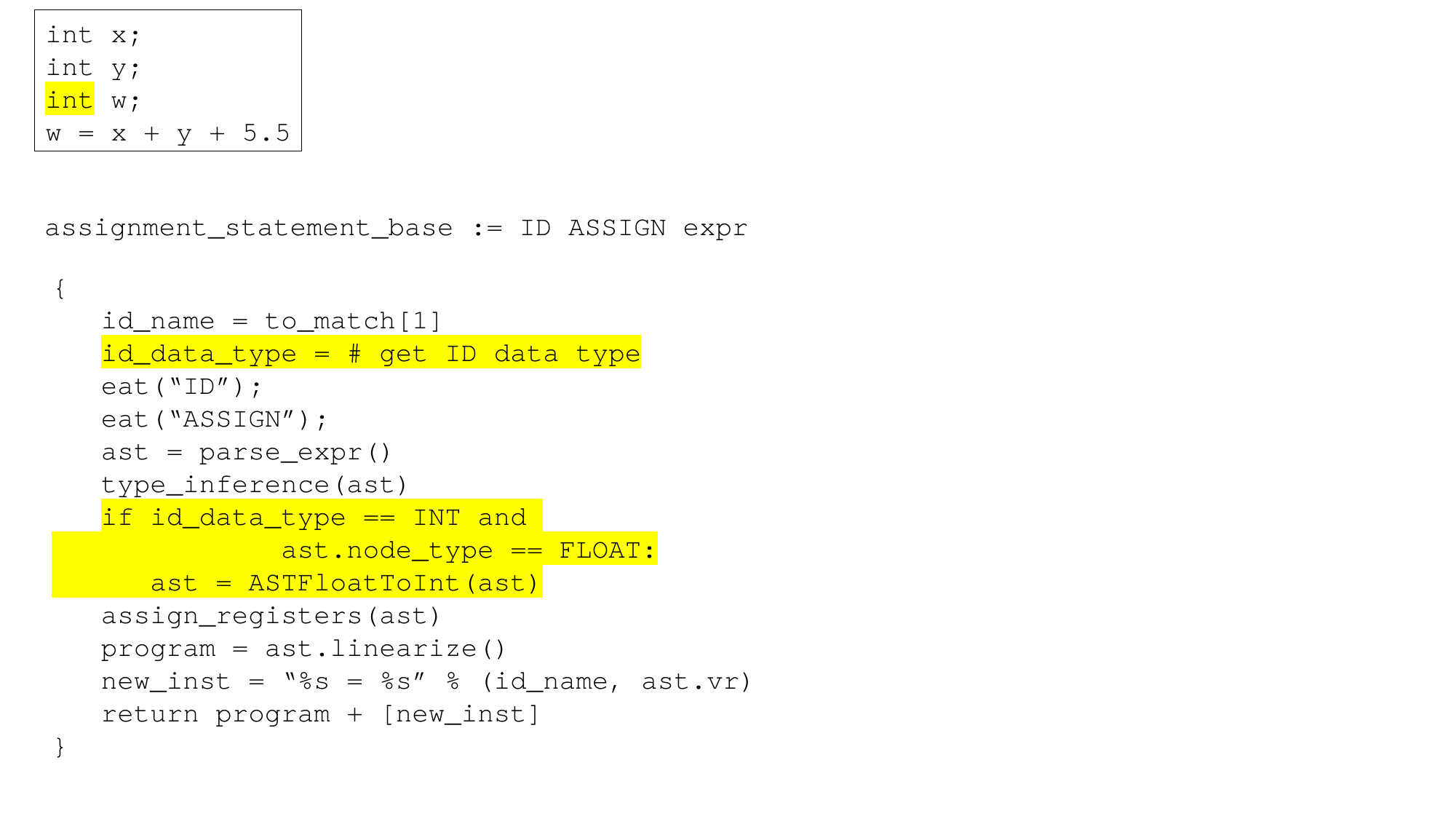

int x;
int y;
int w;
w = x + y + 5.5
assignment_statement_base := ID ASSIGN expr
{
   id_name = to_match[1]
   id_data_type = # get ID data type
   eat(“ID”);
   eat(“ASSIGN”);
   ast = parse_expr()
   type_inference(ast)
   if id_data_type == INT and
              ast.node_type == FLOAT:
      ast = ASTFloatToInt(ast)
   assign_registers(ast)
   program = ast.linearize()
   new_inst = “%s = %s” % (id_name, ast.vr)
   return program + [new_inst]
}